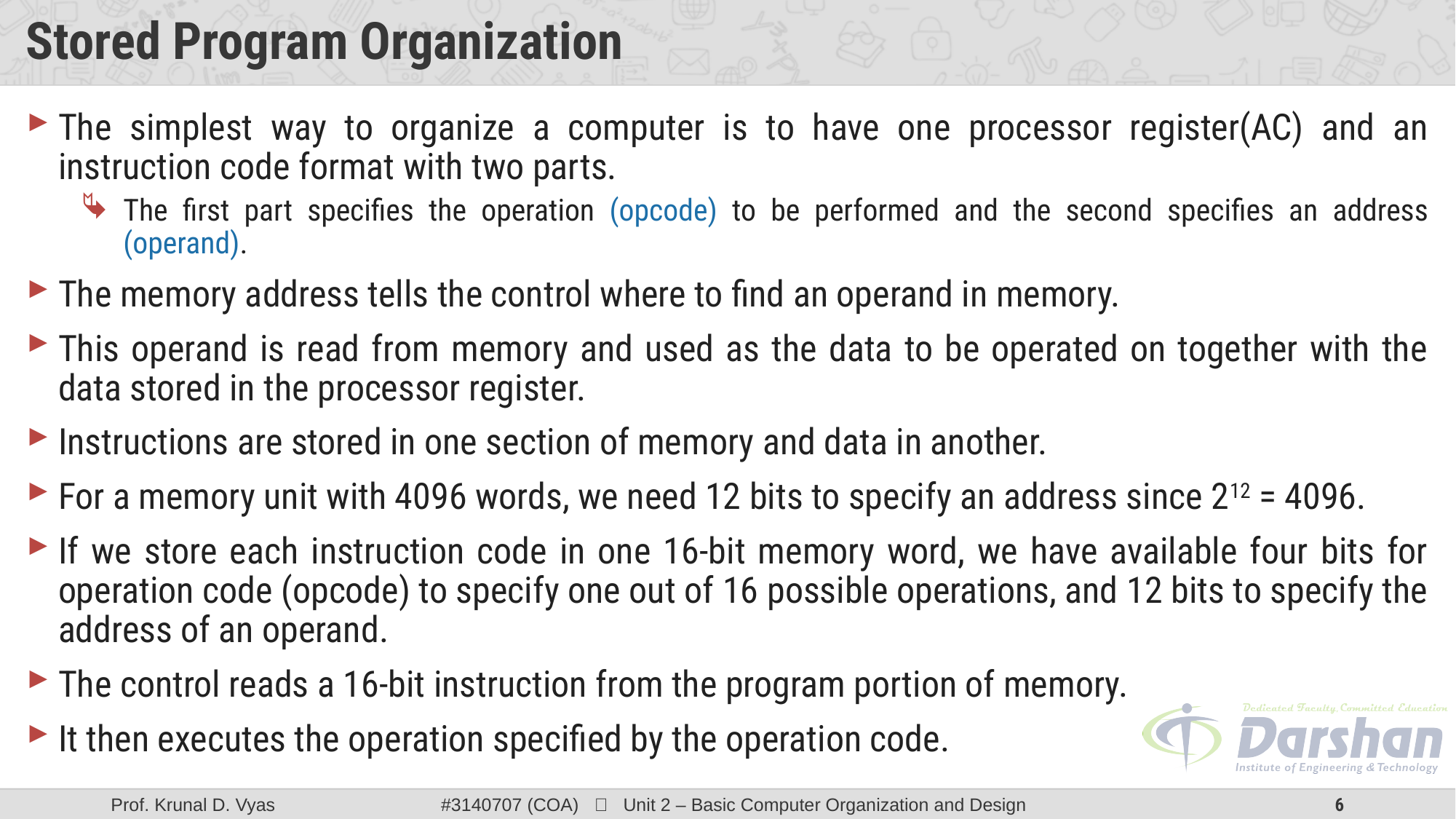

# Stored Program Organization
The simplest way to organize a computer is to have one processor register(AC) and an instruction code format with two parts.
The first part specifies the operation (opcode) to be performed and the second specifies an address (operand).
The memory address tells the control where to find an operand in memory.
This operand is read from memory and used as the data to be operated on together with the data stored in the processor register.
Instructions are stored in one section of memory and data in another.
For a memory unit with 4096 words, we need 12 bits to specify an address since 212 = 4096.
If we store each instruction code in one 16-bit memory word, we have available four bits for operation code (opcode) to specify one out of 16 possible operations, and 12 bits to specify the address of an operand.
The control reads a 16-bit instruction from the program portion of memory.
It then executes the operation specified by the operation code.